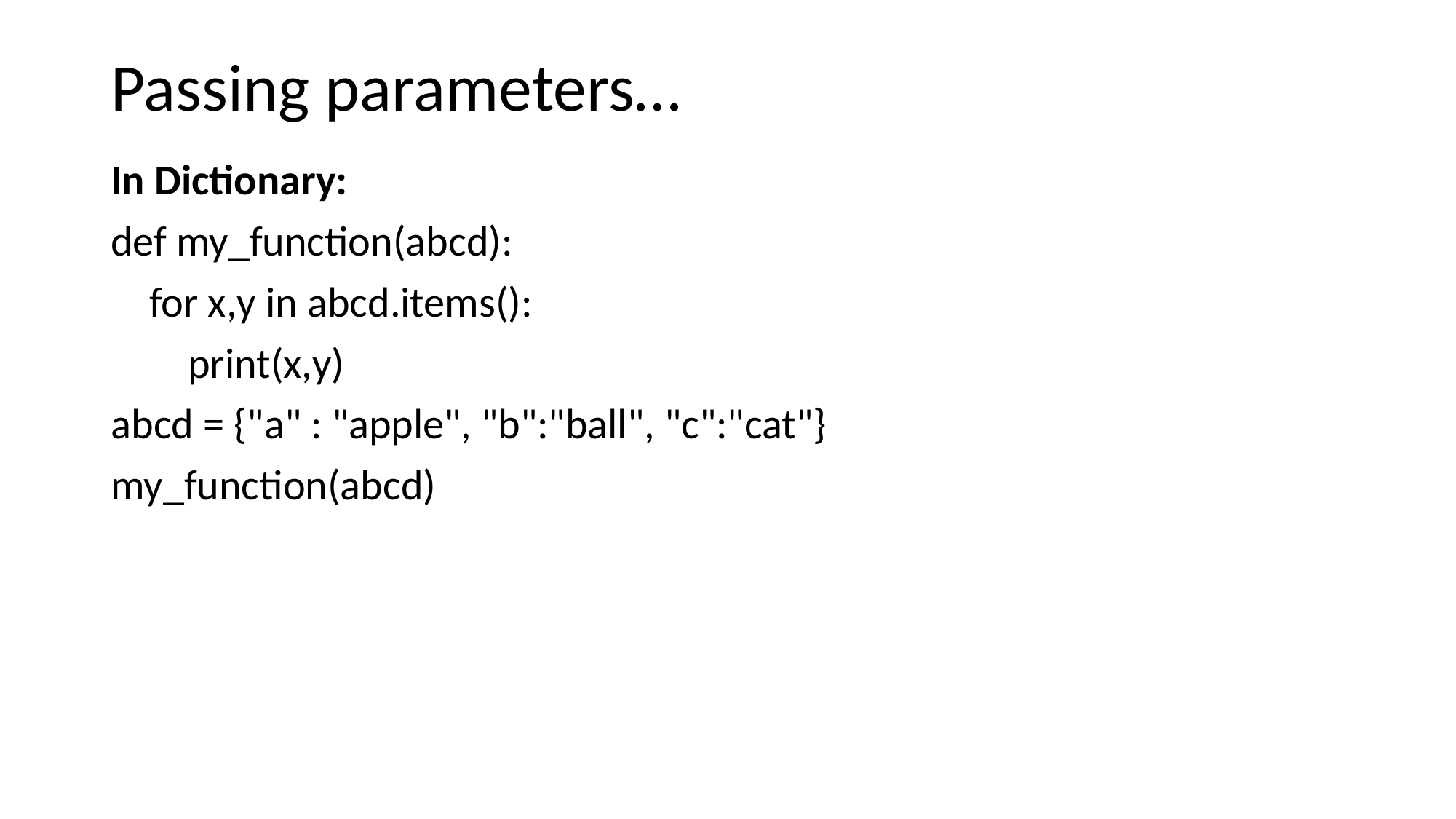

# Passing parameters…
In Dictionary:
def my_function(abcd):
    for x,y in abcd.items():
        print(x,y)
abcd = {"a" : "apple", "b":"ball", "c":"cat"}
my_function(abcd)